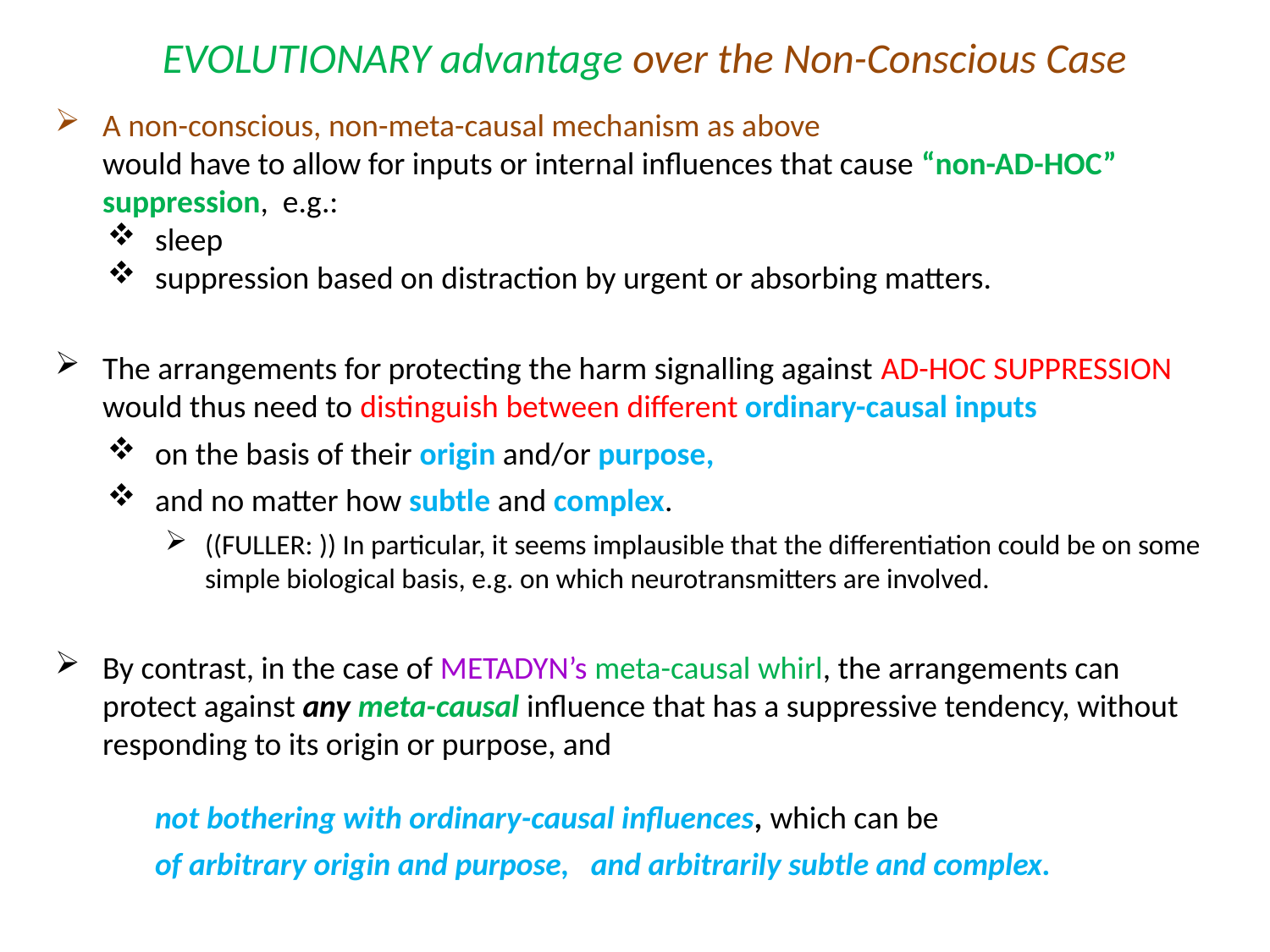

# EVOLUTIONARY advantage over the Non-Conscious Case
A non-conscious, non-meta-causal mechanism as above
would have to allow for inputs or internal influences that cause “non-AD-HOC” suppression,  e.g.:
sleep
suppression based on distraction by urgent or absorbing matters.
The arrangements for protecting the harm signalling against AD-HOC SUPPRESSION would thus need to distinguish between different ordinary-causal inputs
on the basis of their origin and/or purpose,
and no matter how subtle and complex.
((FULLER: )) In particular, it seems implausible that the differentiation could be on some simple biological basis, e.g. on which neurotransmitters are involved.
By contrast, in the case of METADYN’s meta-causal whirl, the arrangements can protect against any meta-causal influence that has a suppressive tendency, without responding to its origin or purpose, and
not bothering with ordinary-causal influences, which can be
of arbitrary origin and purpose,   and arbitrarily subtle and complex.